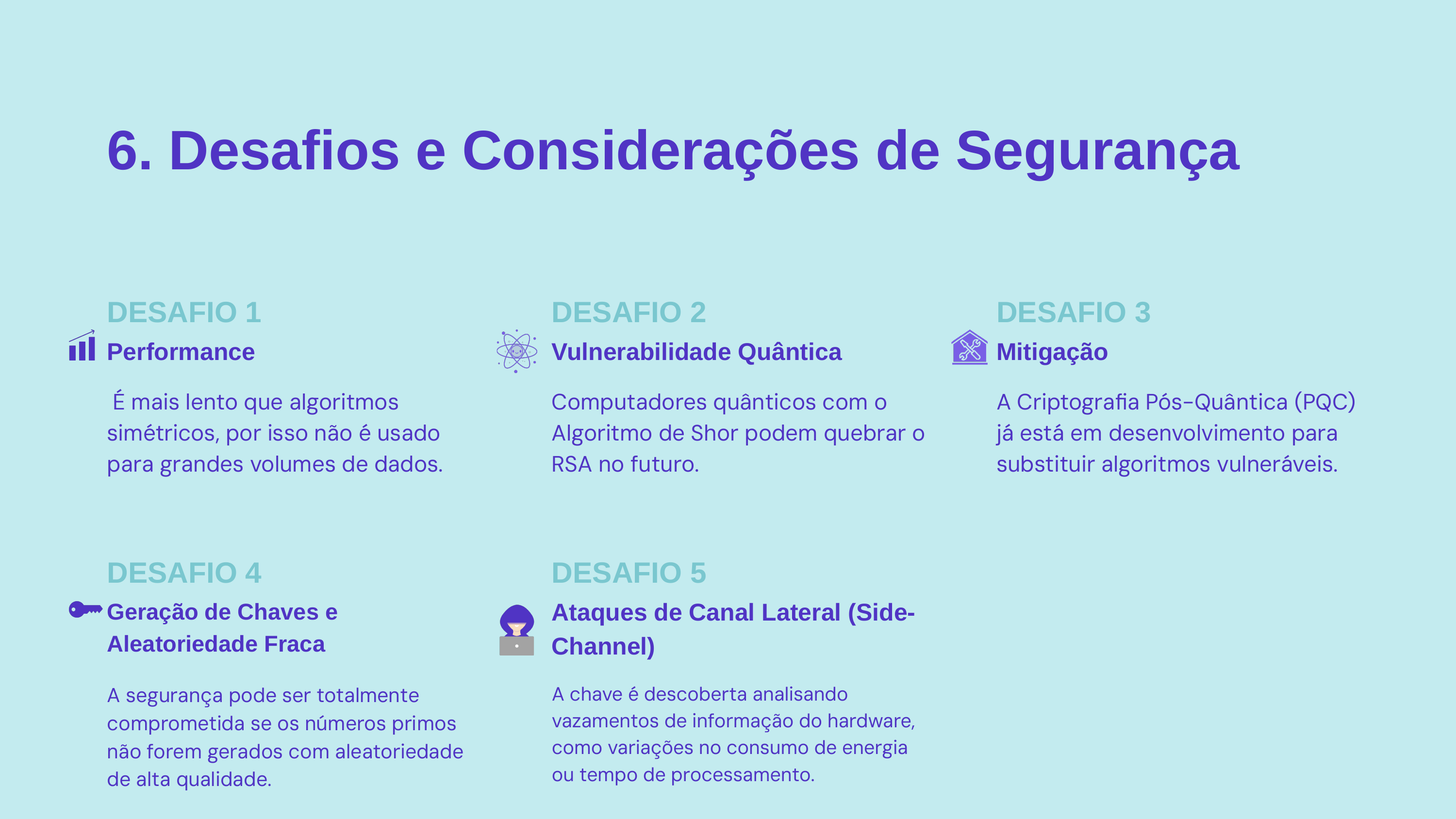

6. Desafios e Considerações de Segurança
DESAFIO 1
Performance
 É mais lento que algoritmos simétricos, por isso não é usado para grandes volumes de dados.
DESAFIO 2
Vulnerabilidade Quântica
Computadores quânticos com o Algoritmo de Shor podem quebrar o RSA no futuro.
DESAFIO 3
Mitigação
A Criptografia Pós-Quântica (PQC) já está em desenvolvimento para substituir algoritmos vulneráveis.

DESAFIO 4
Geração de Chaves e Aleatoriedade Fraca
A segurança pode ser totalmente comprometida se os números primos não forem gerados com aleatoriedade de alta qualidade.
DESAFIO 5
Ataques de Canal Lateral (Side-Channel)
A chave é descoberta analisando vazamentos de informação do hardware, como variações no consumo de energia ou tempo de processamento.